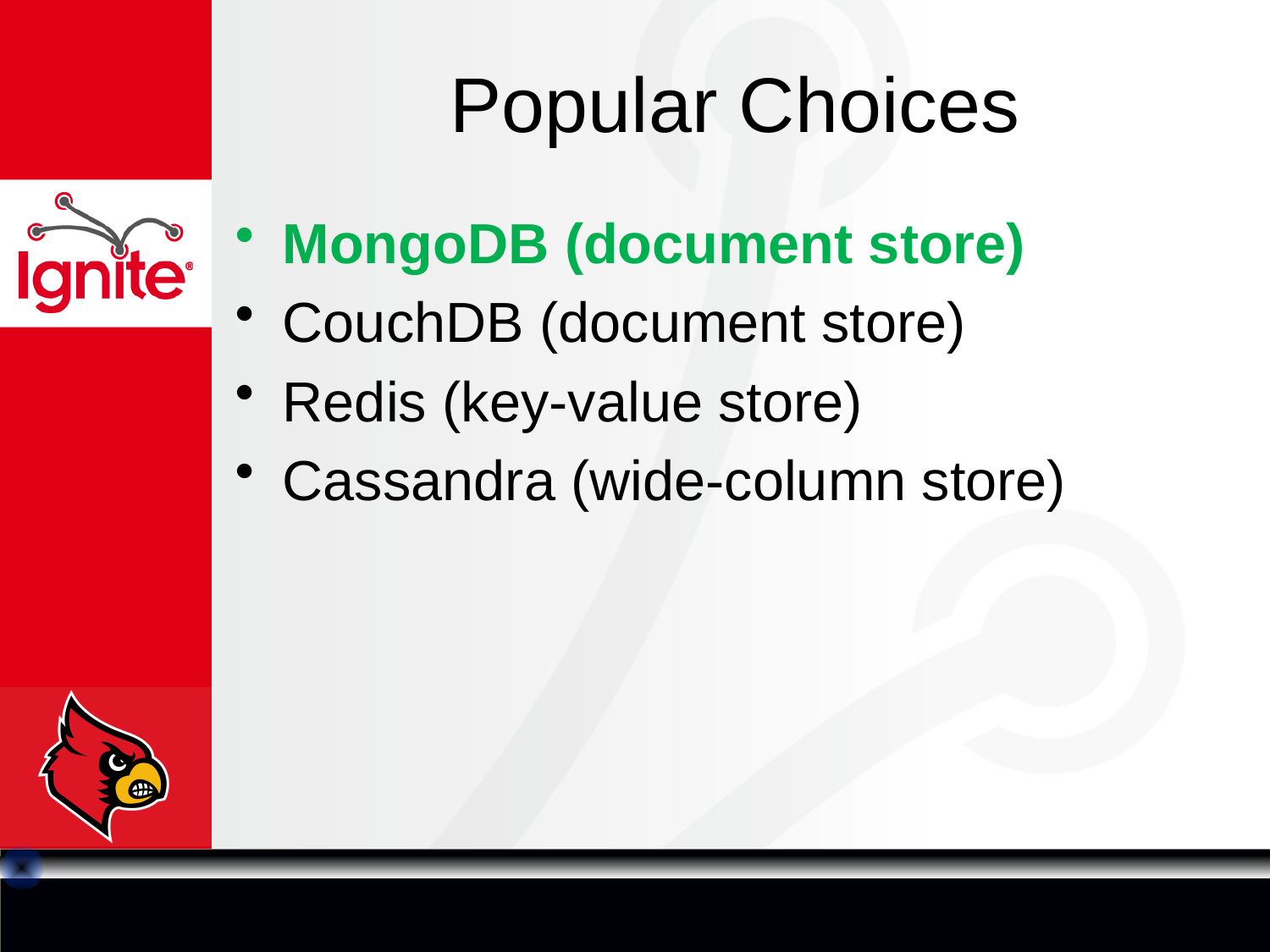

# Popular Choices
MongoDB (document store)
CouchDB (document store)
Redis (key-value store)
Cassandra (wide-column store)